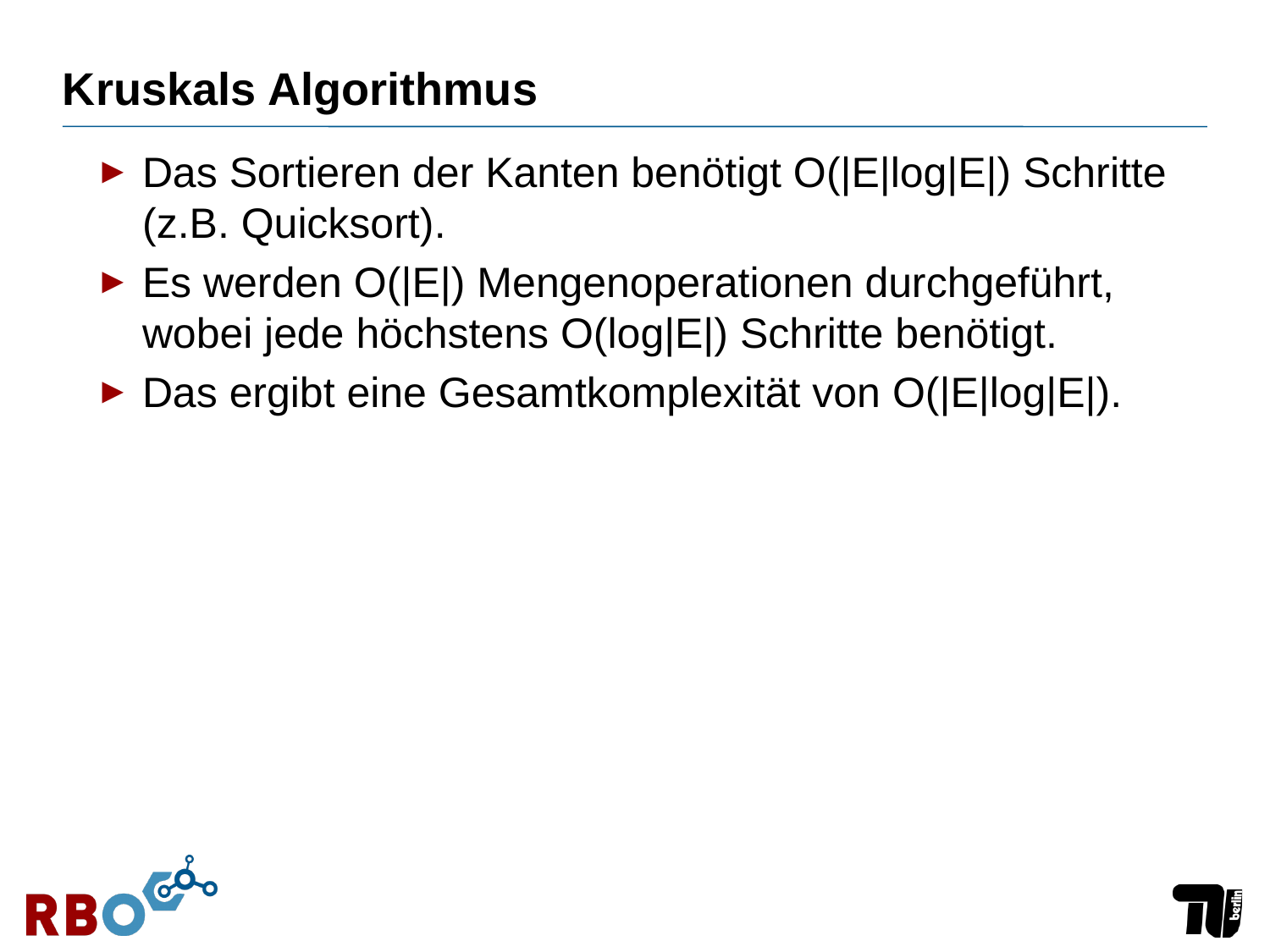

# Kruskals Algorithmus
Das Sortieren der Kanten benötigt O(|E|log|E|) Schritte (z.B. Quicksort).
Es werden O(|E|) Mengenoperationen durchgeführt, wobei jede höchstens O(log|E|) Schritte benötigt.
Das ergibt eine Gesamtkomplexität von O(|E|log|E|).